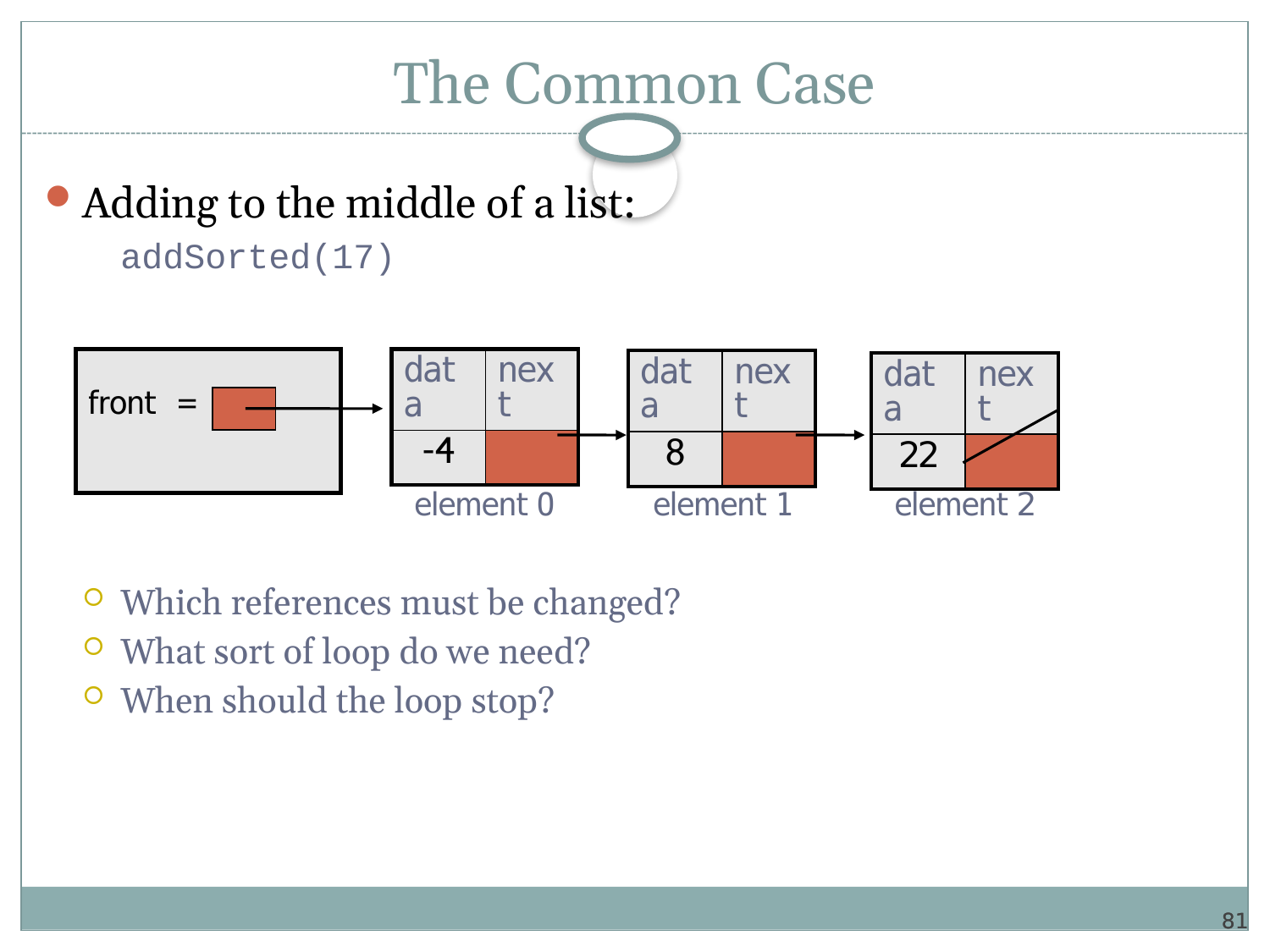

# The Common Case
Adding to the middle of a list:
	addSorted(17)

Which references must be changed?
What sort of loop do we need?
When should the loop stop?
front	=

| data | next |
| --- | --- |
| -4 |  |
| data | next |
| --- | --- |
| 8 |  |
| data | next |
| --- | --- |
| 22 |  |

element 0
element 1
element 2